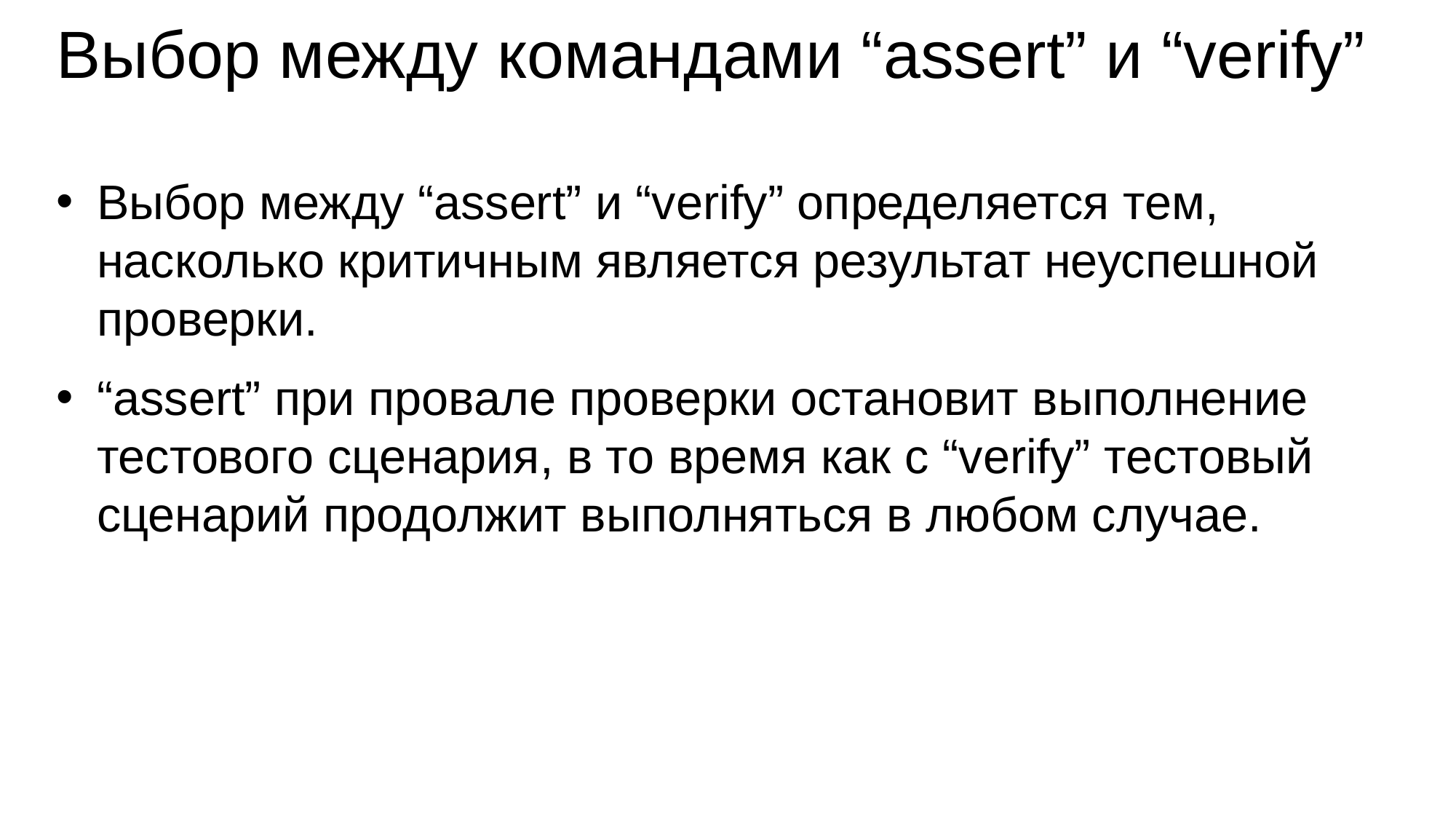

# Выбор между командами “assert” и “verify”
Выбор между “assert” и “verify” определяется тем, насколько критичным является результат неуспешной проверки.
“assert” при провале проверки остановит выполнение тестового сценария, в то время как с “verify” тестовый сценарий продолжит выполняться в любом случае.